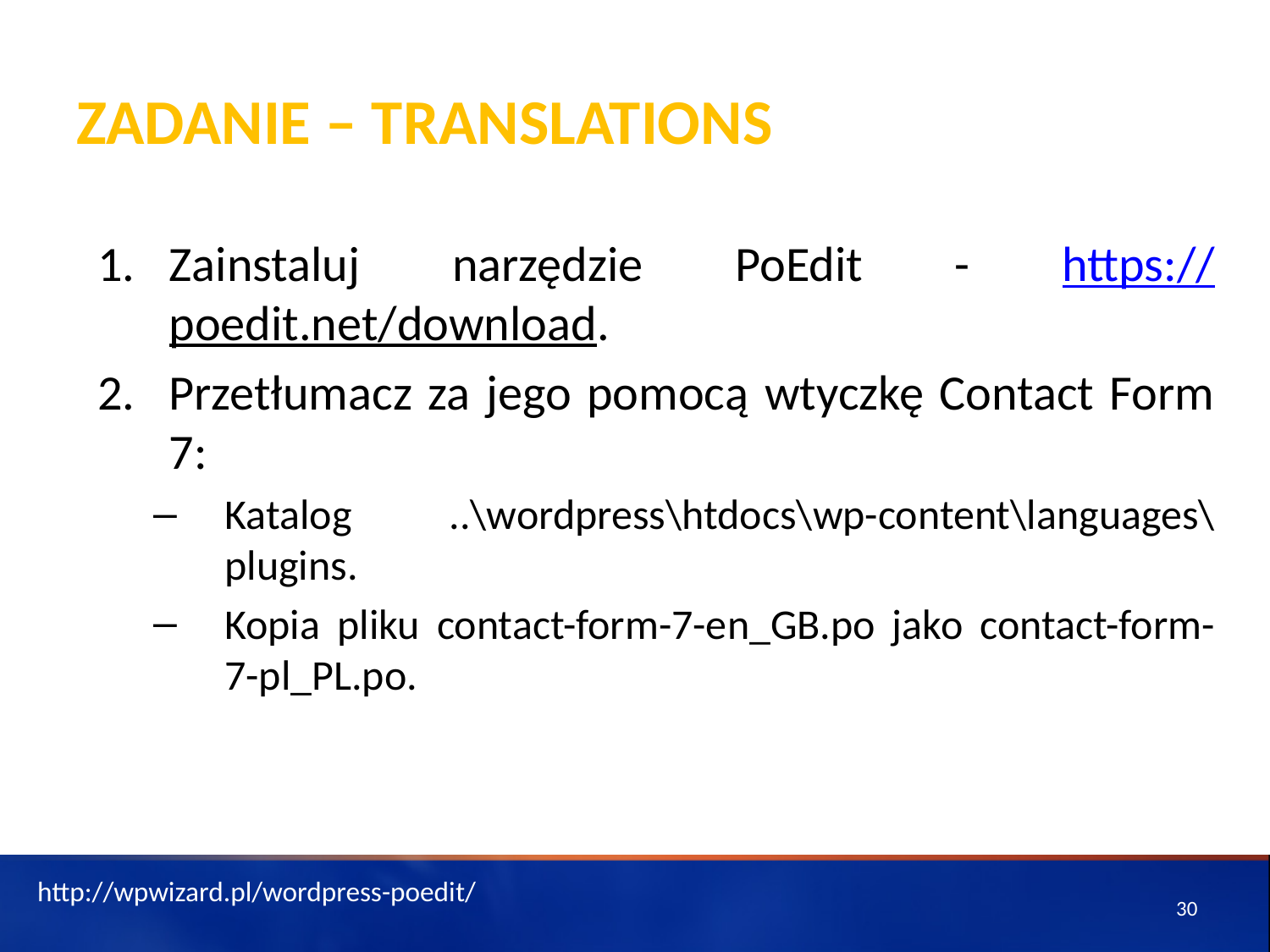

# ZADANIE – Translations
Zainstaluj narzędzie PoEdit - https://poedit.net/download.
Przetłumacz za jego pomocą wtyczkę Contact Form 7:
Katalog ..\wordpress\htdocs\wp-content\languages\plugins.
Kopia pliku contact-form-7-en_GB.po jako contact-form-7-pl_PL.po.

http://wpwizard.pl/wordpress-poedit/
30